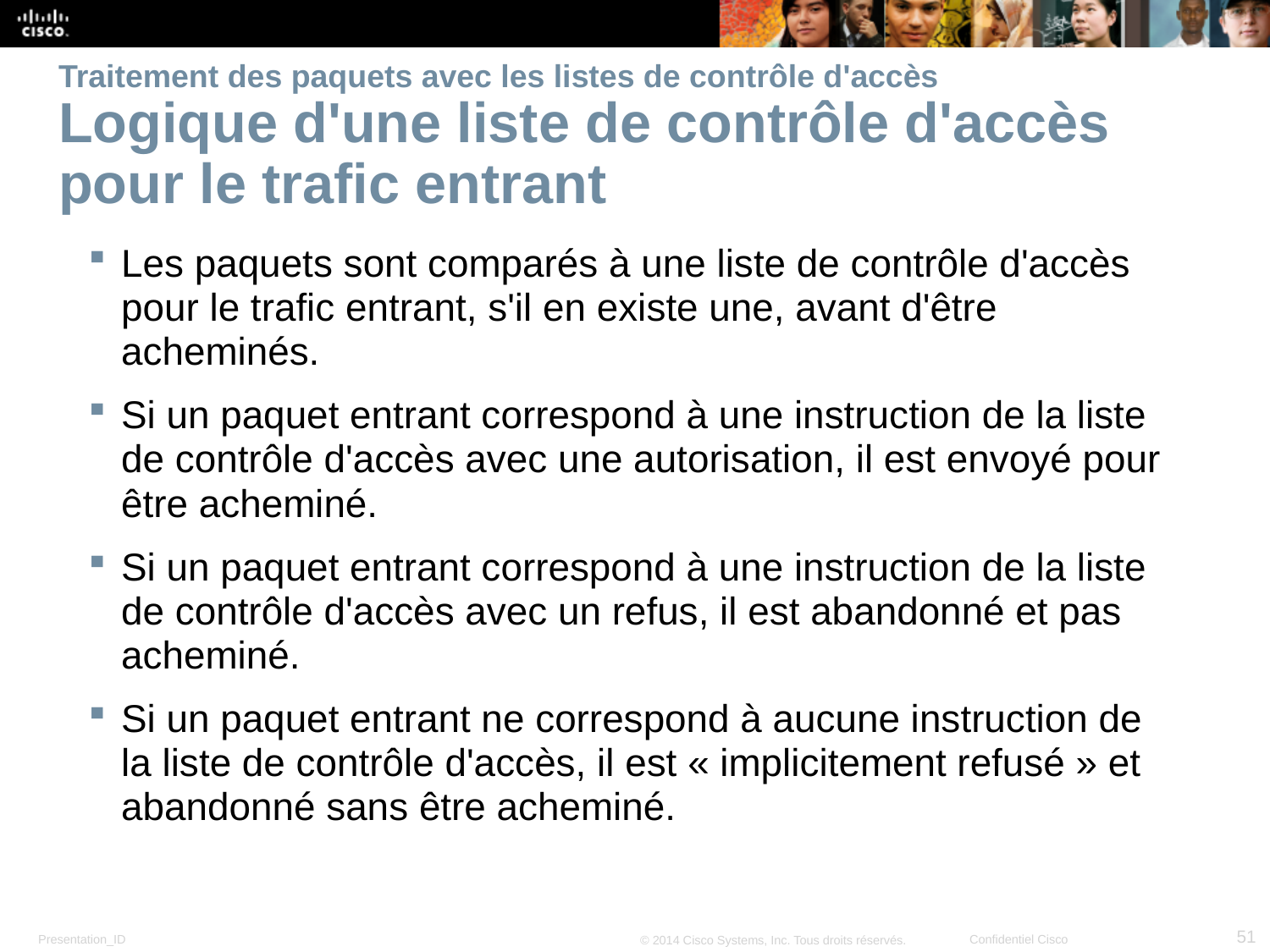

# Traitement des paquets avec les listes de contrôle d'accès Logique d'une liste de contrôle d'accès pour le trafic entrant
Les paquets sont comparés à une liste de contrôle d'accès pour le trafic entrant, s'il en existe une, avant d'être acheminés.
Si un paquet entrant correspond à une instruction de la liste de contrôle d'accès avec une autorisation, il est envoyé pour être acheminé.
Si un paquet entrant correspond à une instruction de la liste de contrôle d'accès avec un refus, il est abandonné et pas acheminé.
Si un paquet entrant ne correspond à aucune instruction de la liste de contrôle d'accès, il est « implicitement refusé » et abandonné sans être acheminé.